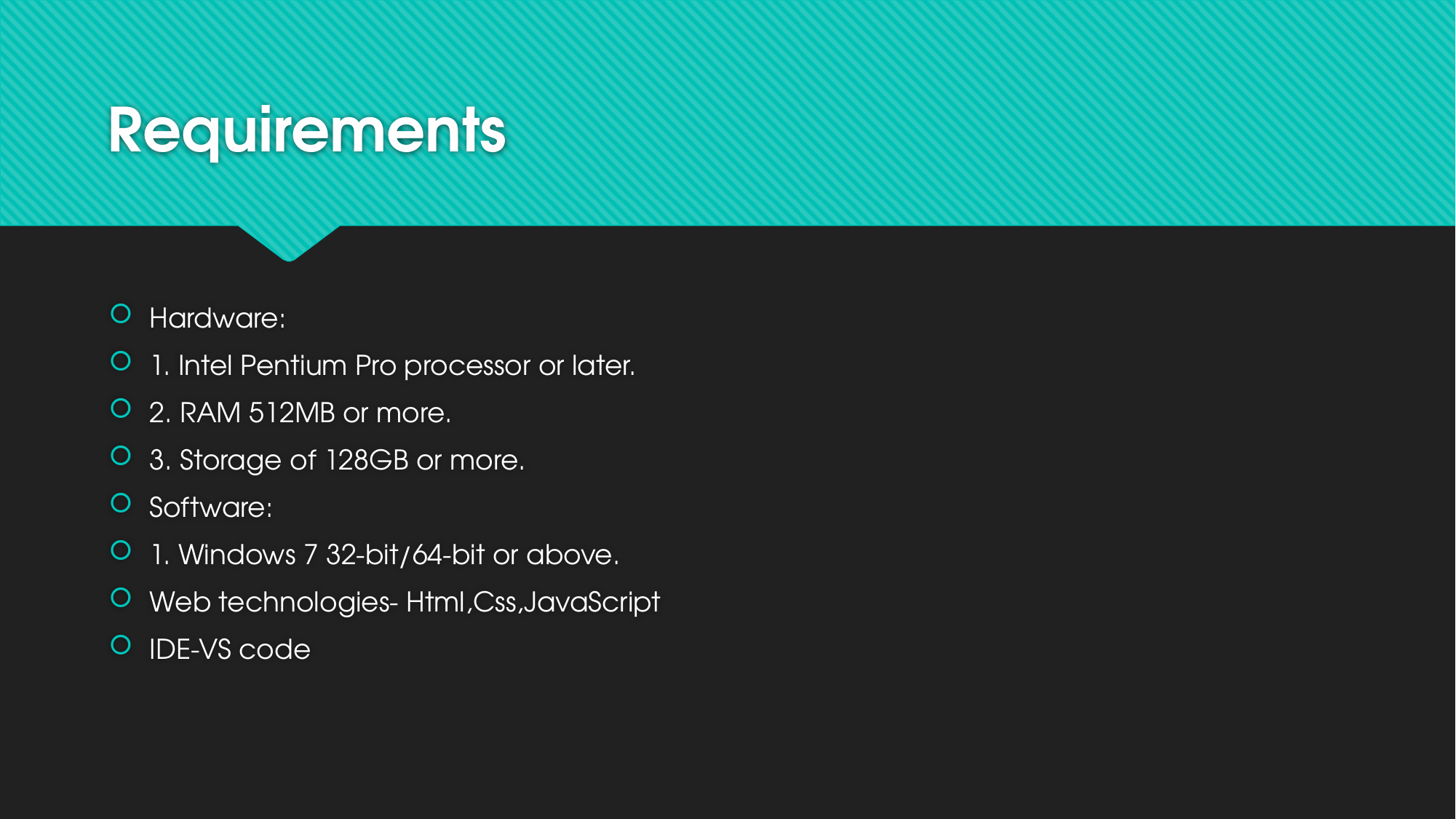

# Requirements
Hardware:
1. Intel Pentium Pro processor or later.
2. RAM 512MB or more.
3. Storage of 128GB or more.
Software:
1. Windows 7 32-bit/64-bit or above.
Web technologies- Html,Css,JavaScript
IDE-VS code